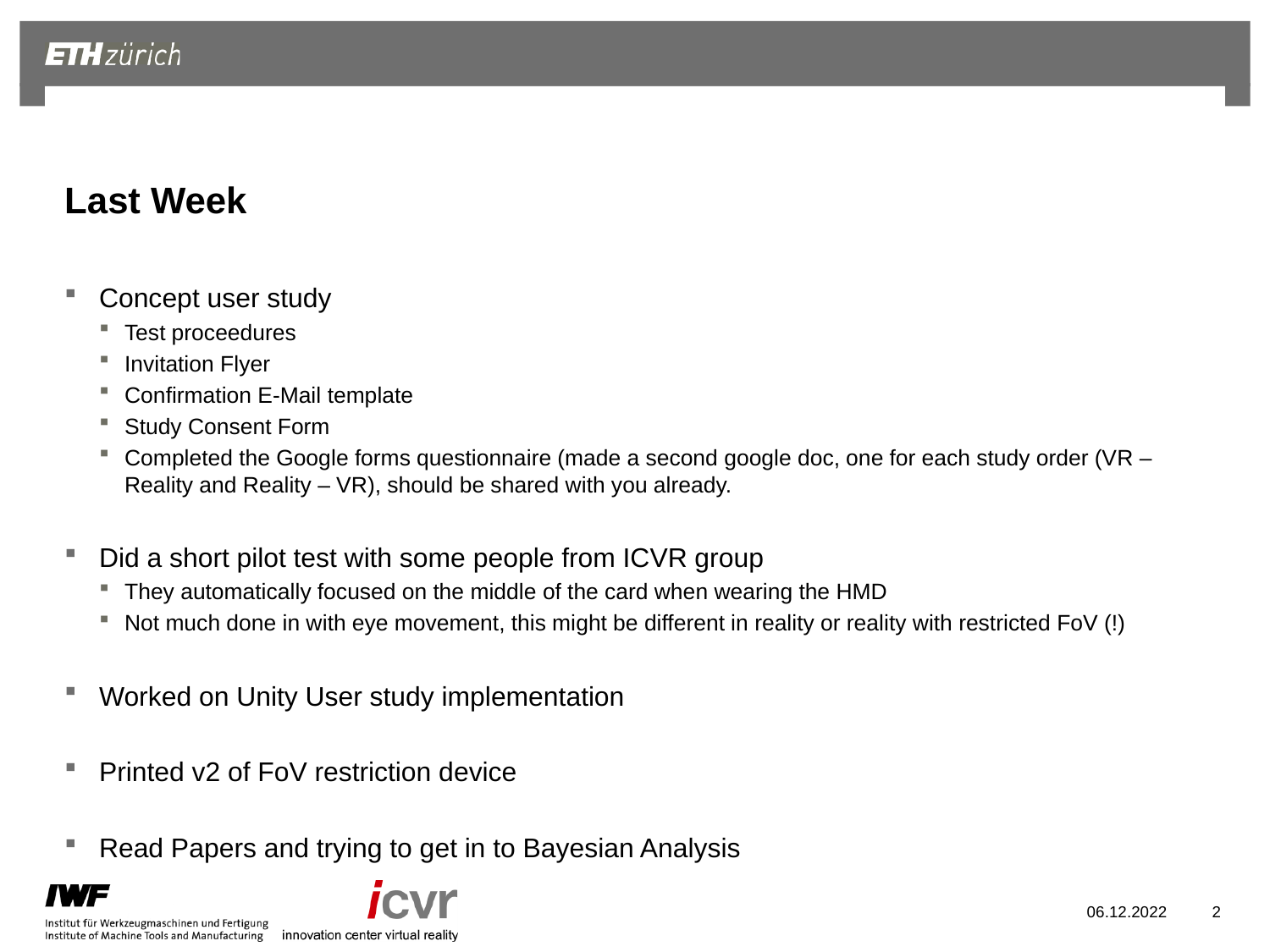

# Last Week
Concept user study
Test proceedures
Invitation Flyer
Confirmation E-Mail template
Study Consent Form
Completed the Google forms questionnaire (made a second google doc, one for each study order (VR – Reality and Reality – VR), should be shared with you already.

Did a short pilot test with some people from ICVR group
They automatically focused on the middle of the card when wearing the HMD
Not much done in with eye movement, this might be different in reality or reality with restricted FoV (!)

Worked on Unity User study implementation

Printed v2 of FoV restriction device

Read Papers and trying to get in to Bayesian Analysis
06.12.2022
2